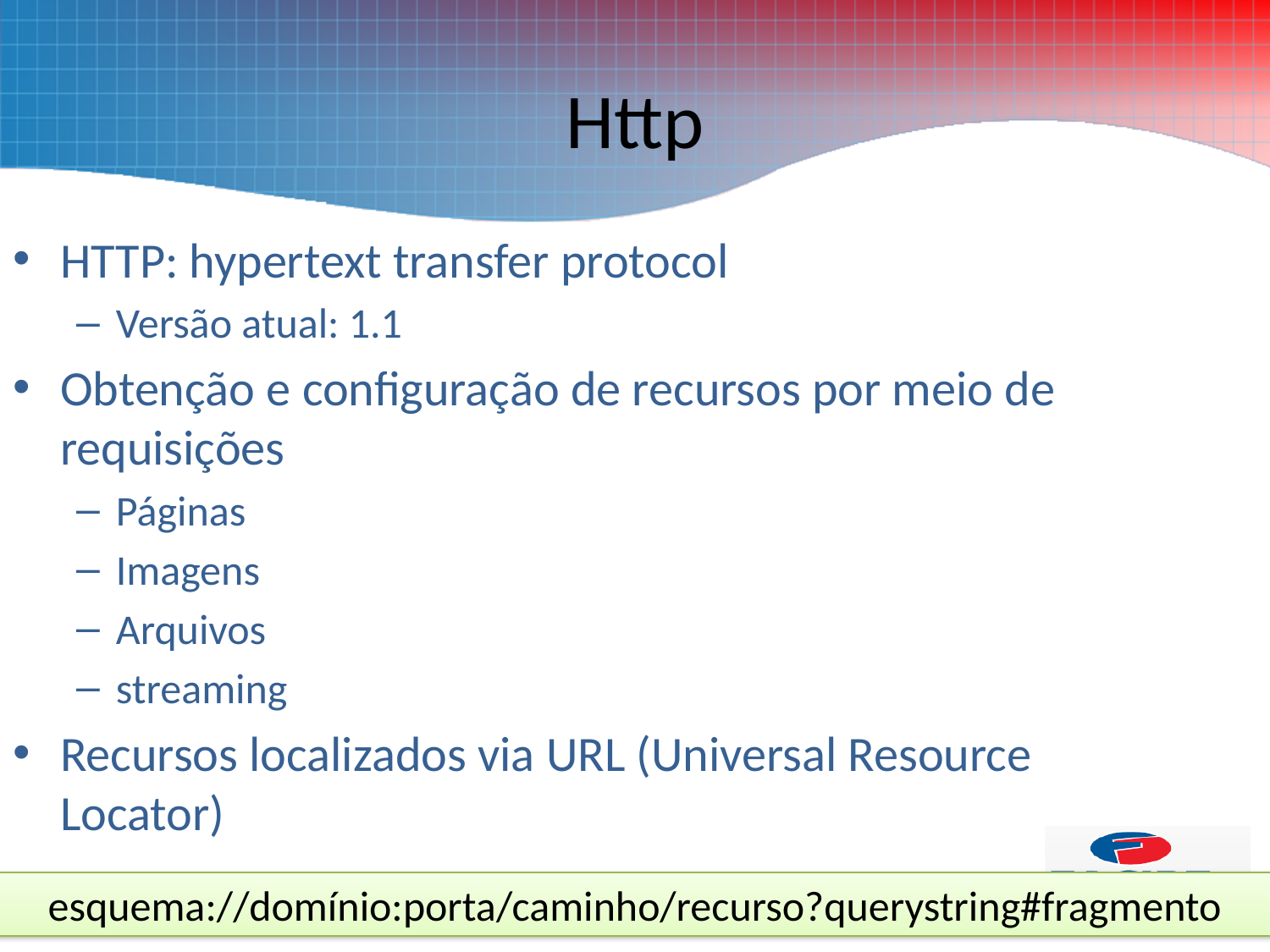

# Http
HTTP: hypertext transfer protocol
Versão atual: 1.1
Obtenção e configuração de recursos por meio de requisições
Páginas
Imagens
Arquivos
streaming
Recursos localizados via URL (Universal Resource Locator)
esquema://domínio:porta/caminho/recurso?querystring#fragmento